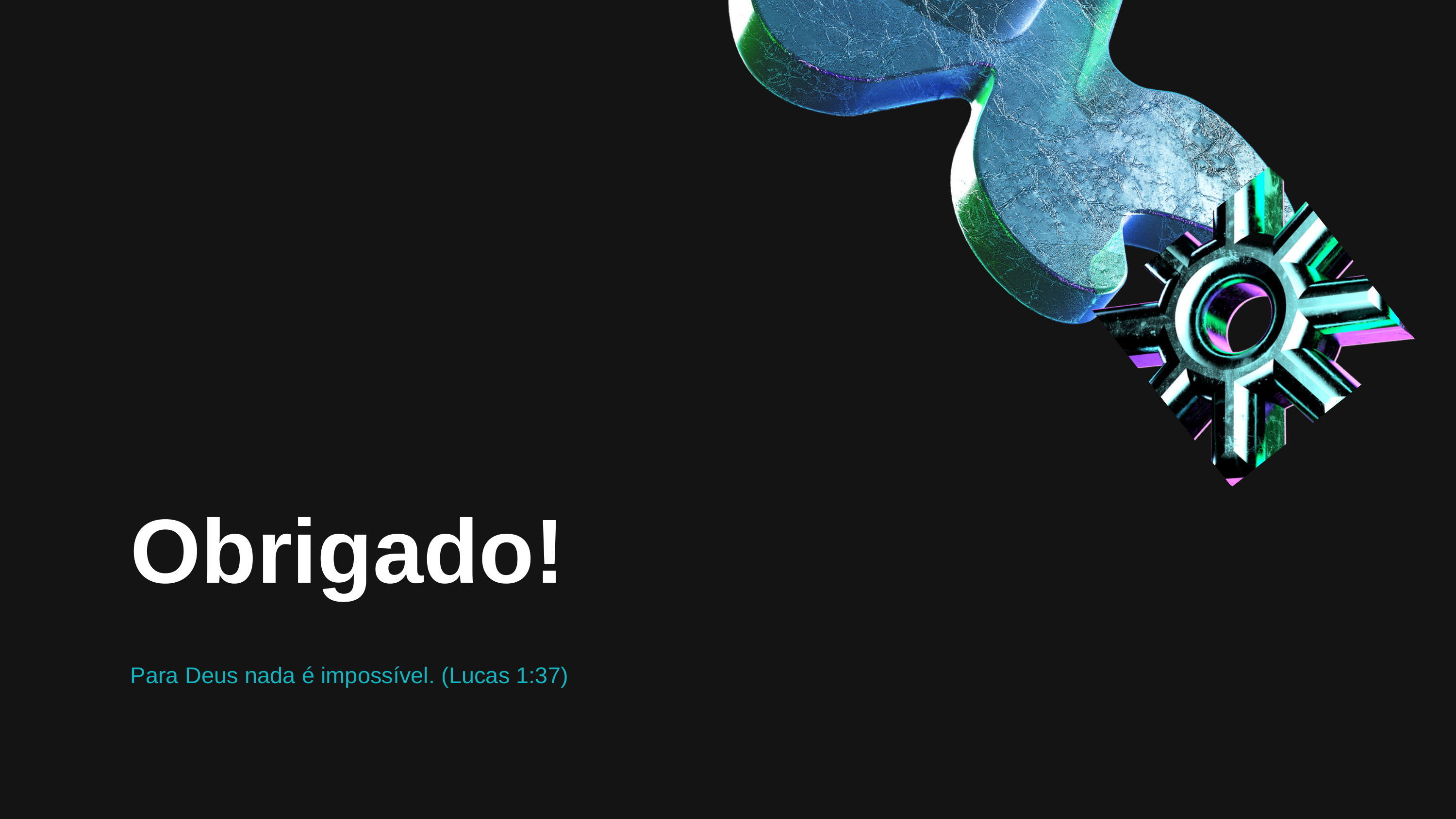

Obrigado!
Para Deus nada é impossível. (Lucas 1:37)